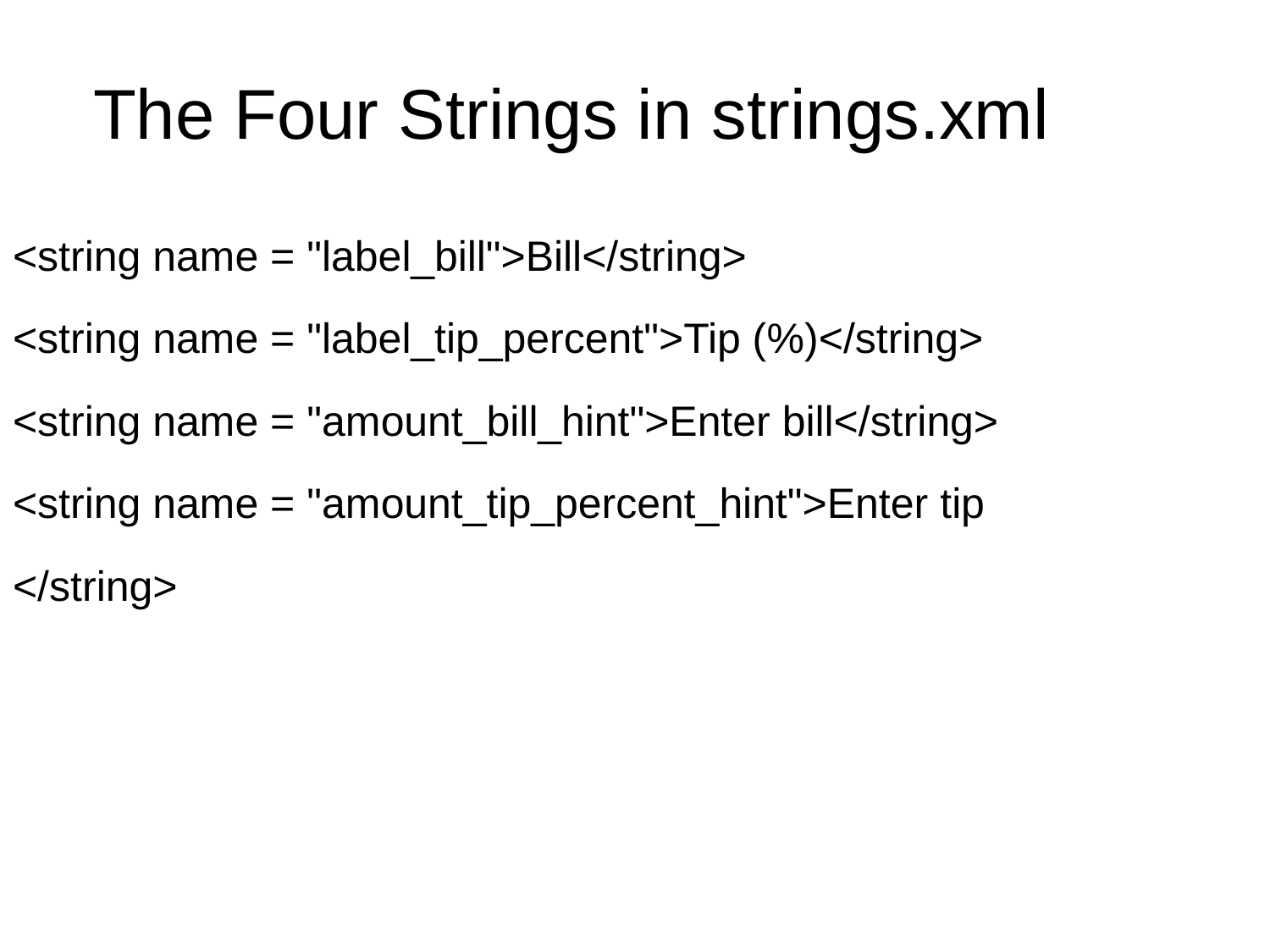

The Four Strings in strings.xml
<string name = "label_bill">Bill</string>
<string name = "label_tip_percent">Tip (%)</string>
<string name = "amount_bill_hint">Enter bill</string>
<string name = "amount_tip_percent_hint">Enter tip
</string>